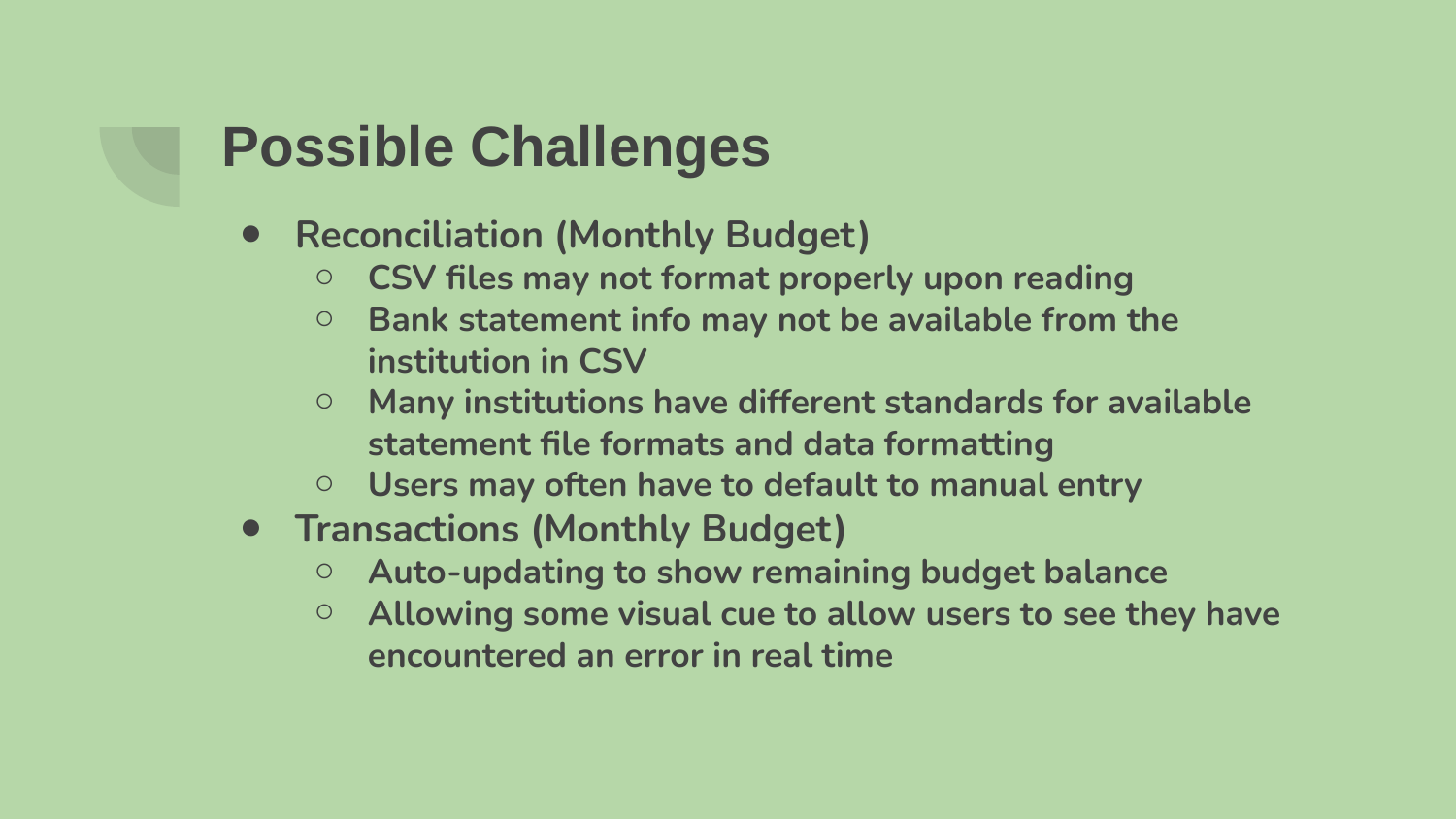

# Possible Challenges
Reconciliation (Monthly Budget)
CSV files may not format properly upon reading
Bank statement info may not be available from the institution in CSV
Many institutions have different standards for available statement file formats and data formatting
Users may often have to default to manual entry
Transactions (Monthly Budget)
Auto-updating to show remaining budget balance
Allowing some visual cue to allow users to see they have encountered an error in real time